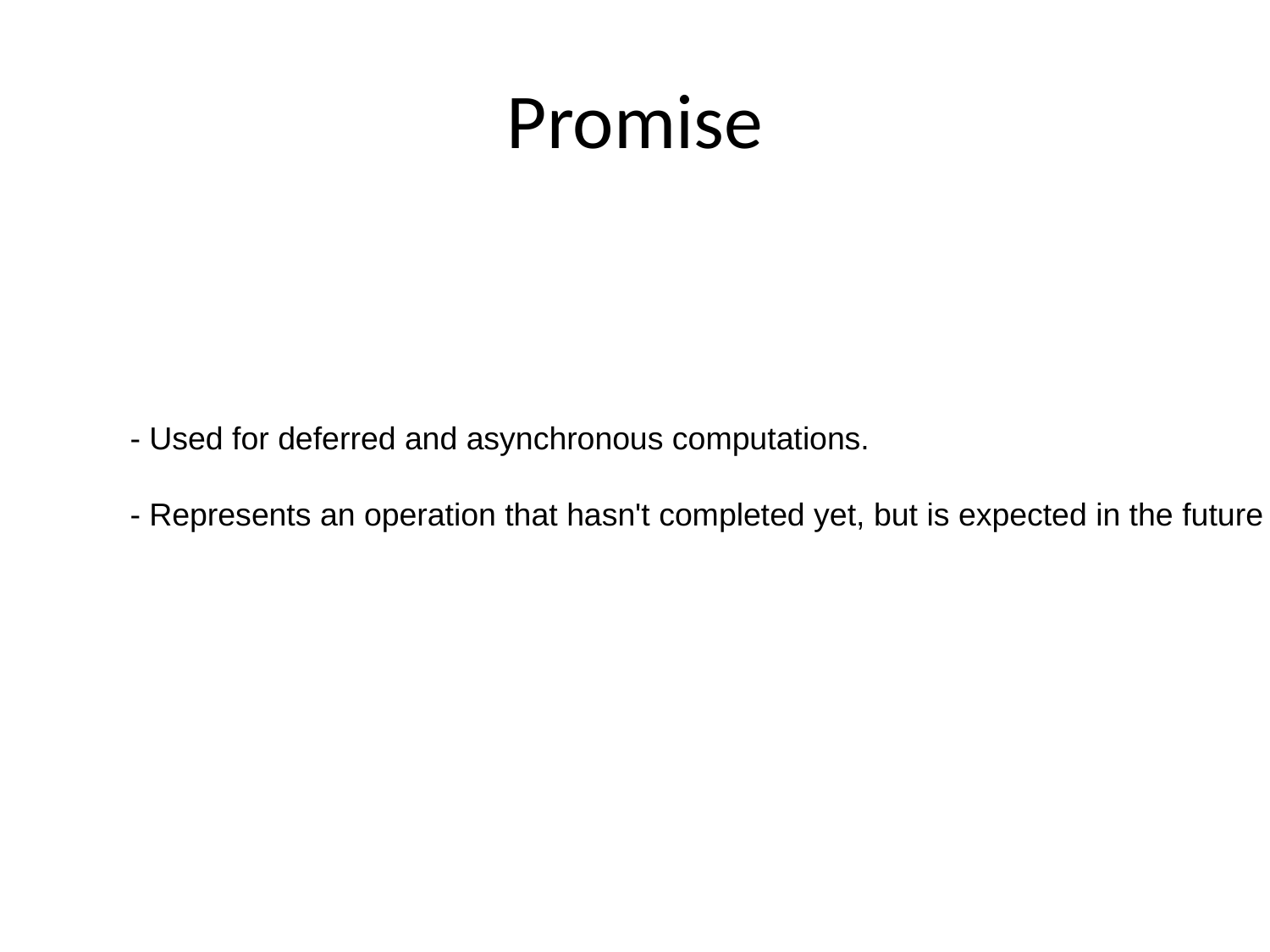

Promise
- Used for deferred and asynchronous computations.

- Represents an operation that hasn't completed yet, but is expected in the future